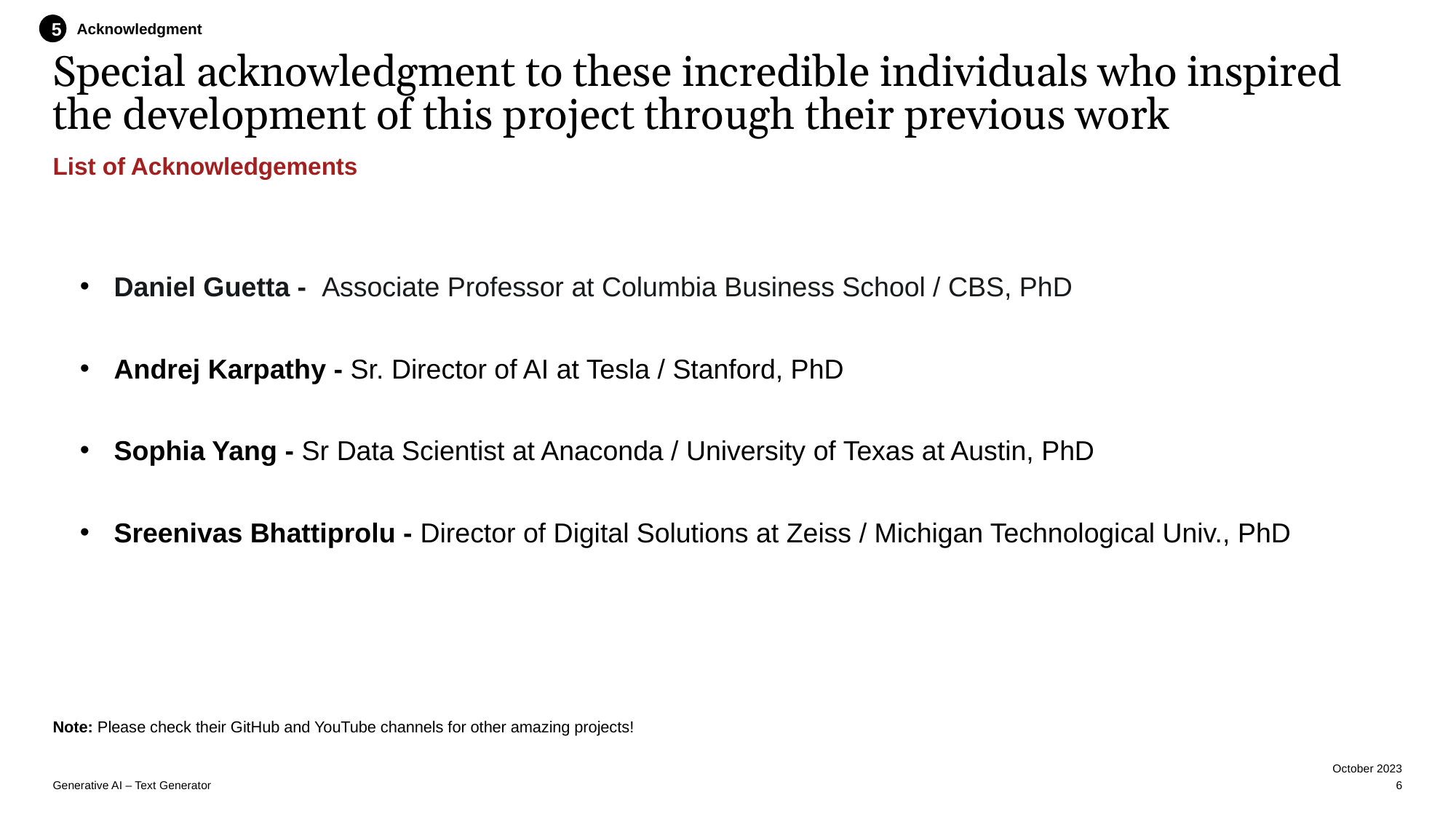

Acknowledgment
5
# Special acknowledgment to these incredible individuals who inspired the development of this project through their previous work
List of Acknowledgements
Daniel Guetta -  Associate Professor at Columbia Business School / CBS, PhD
Andrej Karpathy - Sr. Director of AI at Tesla / Stanford, PhD
Sophia Yang - Sr Data Scientist at Anaconda / University of Texas at Austin, PhD
Sreenivas Bhattiprolu - Director of Digital Solutions at Zeiss / Michigan Technological Univ., PhD
Note: Please check their GitHub and YouTube channels for other amazing projects!
October 2023
Generative AI – Text Generator
6